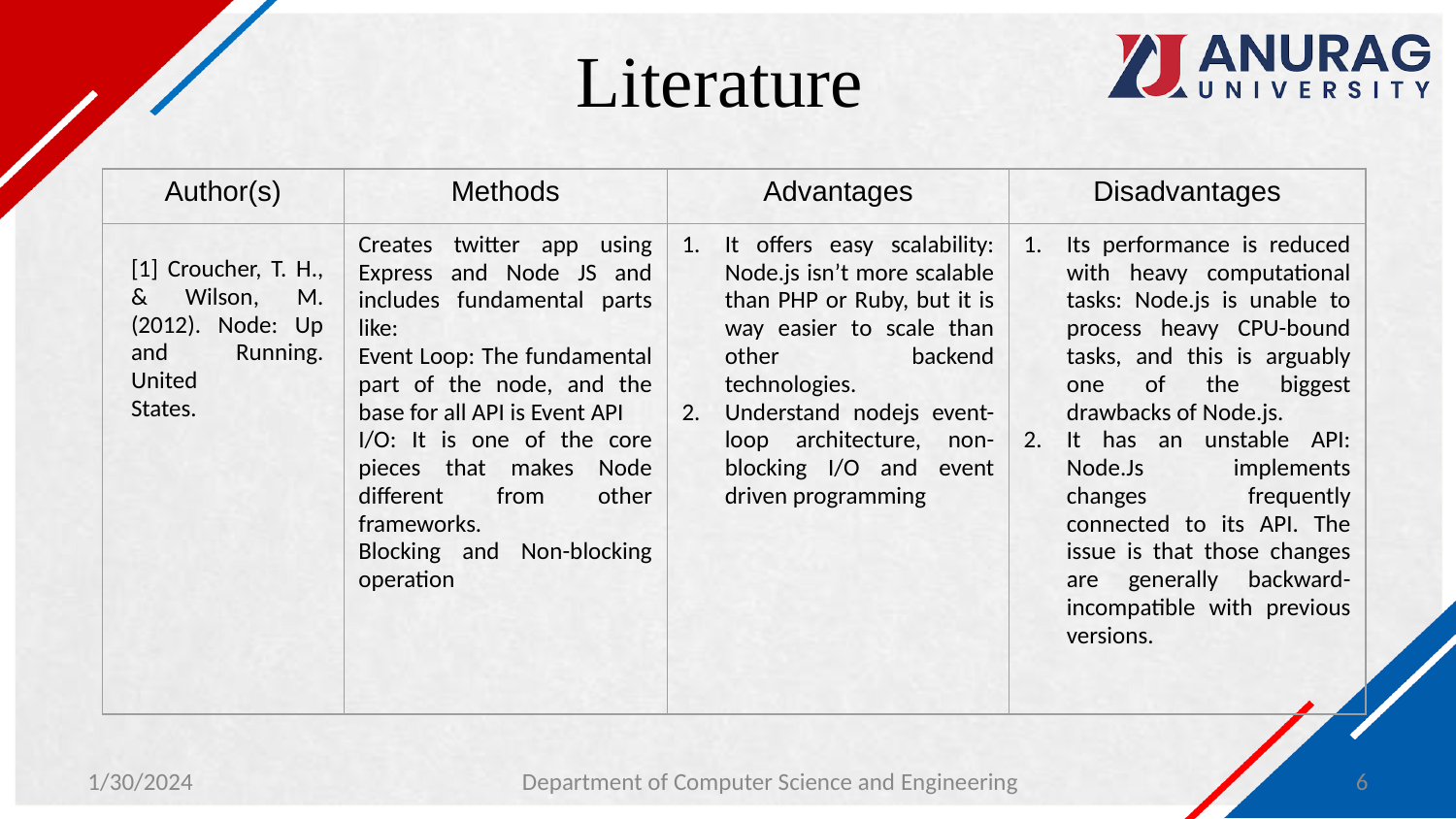

# Literature
| Author(s) | Methods | Advantages | Disadvantages |
| --- | --- | --- | --- |
| [1] Croucher, T. H., & Wilson, M. (2012). Node: Up and Running. United States. | Creates twitter app using Express and Node JS and includes fundamental parts like: Event Loop: The fundamental part of the node, and the base for all API is Event API I/O: It is one of the core pieces that makes Node different from other frameworks. Blocking and Non-blocking operation | It offers easy scalability: Node.js isn’t more scalable than PHP or Ruby, but it is way easier to scale than other backend technologies. Understand nodejs event-loop architecture, non-blocking I/O and event driven programming | Its performance is reduced with heavy computational tasks: Node.js is unable to process heavy CPU-bound tasks, and this is arguably one of the biggest drawbacks of Node.js. It has an unstable API: Node.Js implements changes frequently connected to its API. The issue is that those changes are generally backward-incompatible with previous versions. |

1/30/2024
6
Department of Computer Science and Engineering